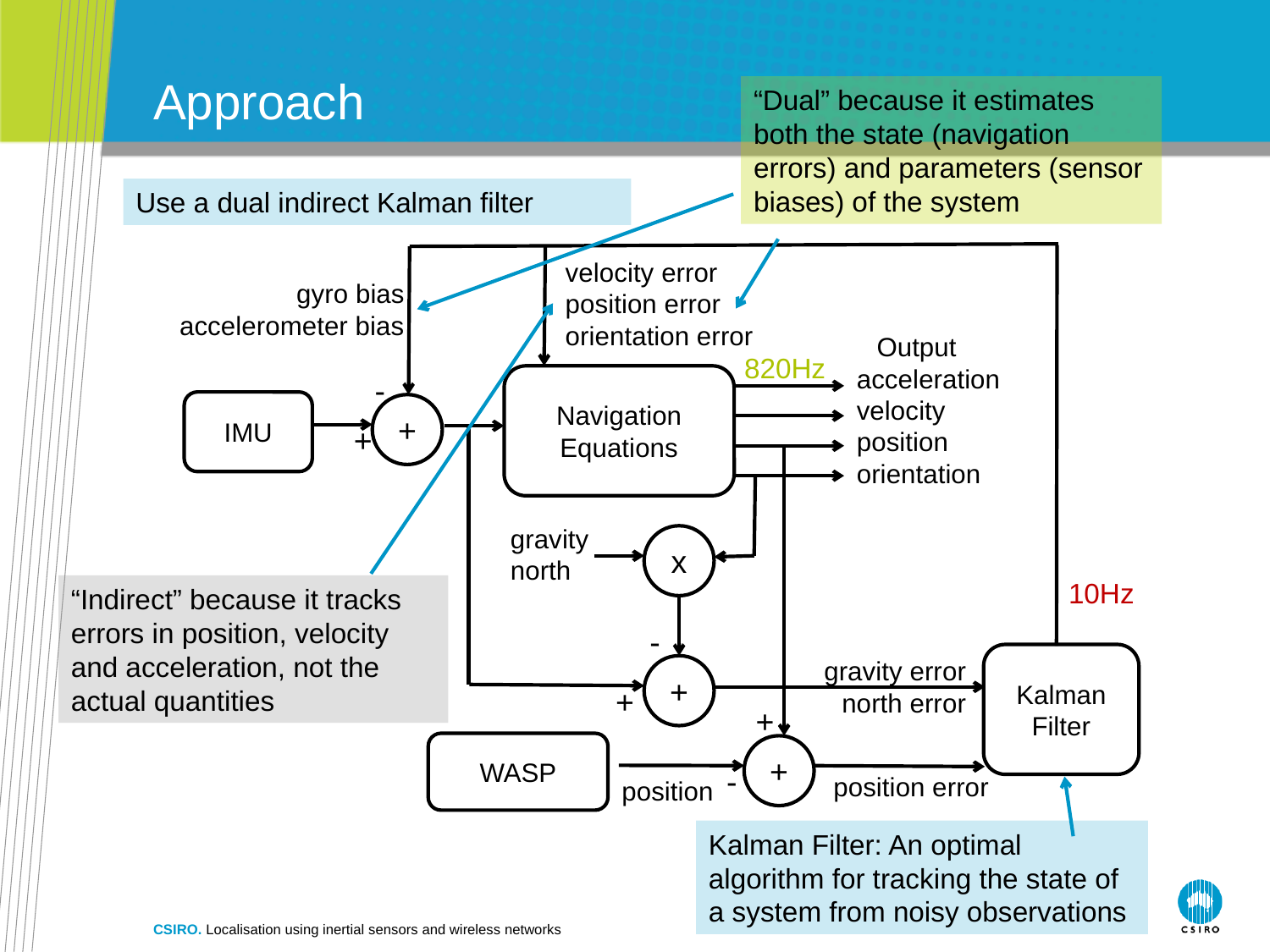

# Approach
“Dual” because it estimates both the state (navigation errors) and parameters (sensor biases) of the system
Use a dual indirect Kalman filter
velocity error
position error
orientation error
gyro bias
accelerometer bias
“Indirect” because it tracks errors in position, velocity and acceleration, not the actual quantities
Output
820Hz
acceleration
velocity
position
orientation
-
Navigation Equations
IMU
+
+
gravity north
x
10Hz
-
Kalman Filter
gravity error
north error
+
+
+
WASP
+
-
position error
position
Kalman Filter: An optimal algorithm for tracking the state of a system from noisy observations
CSIRO. Localisation using inertial sensors and wireless networks